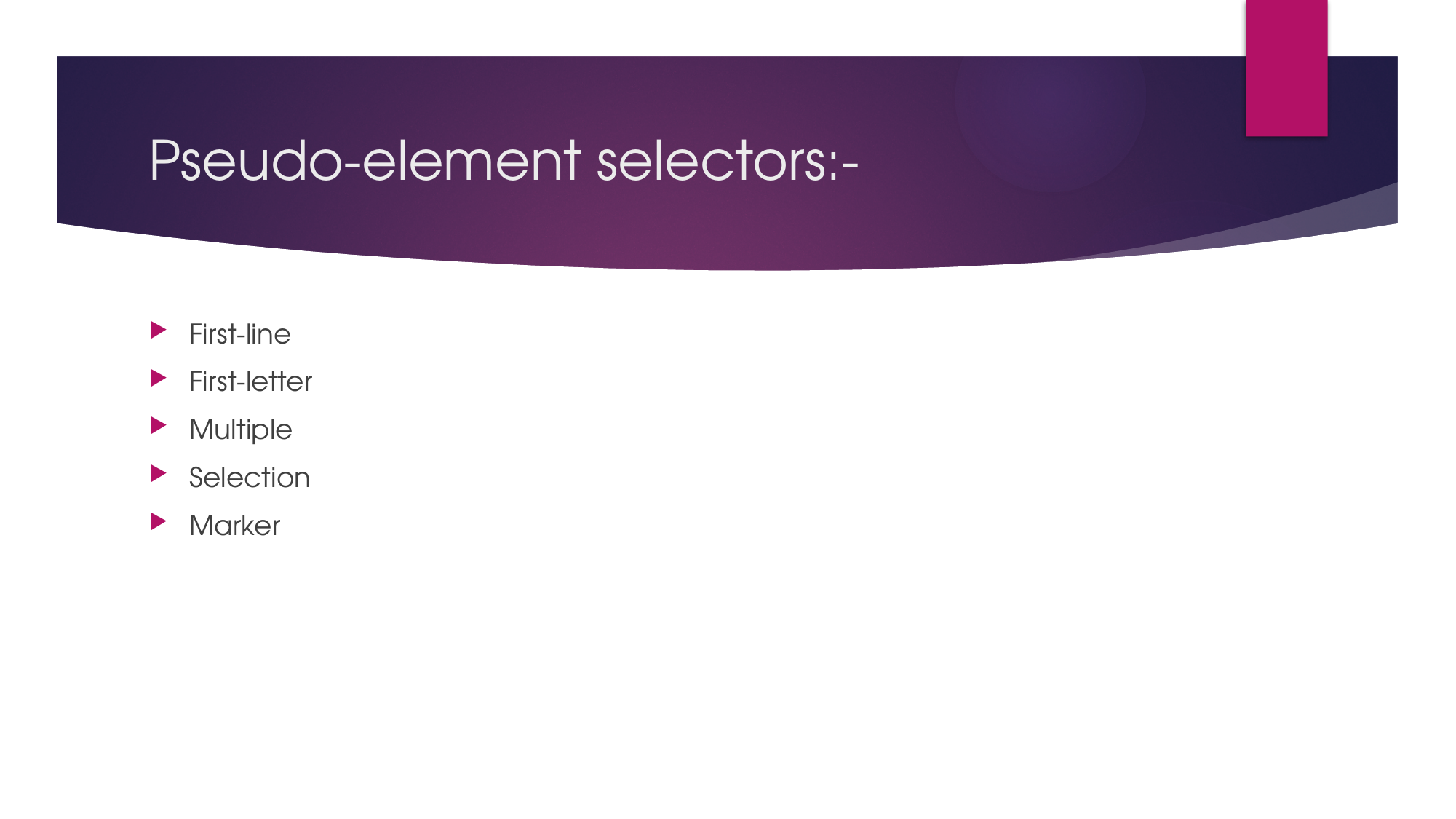

# Pseudo-element selectors:-
First-line
First-letter
Multiple
Selection
Marker